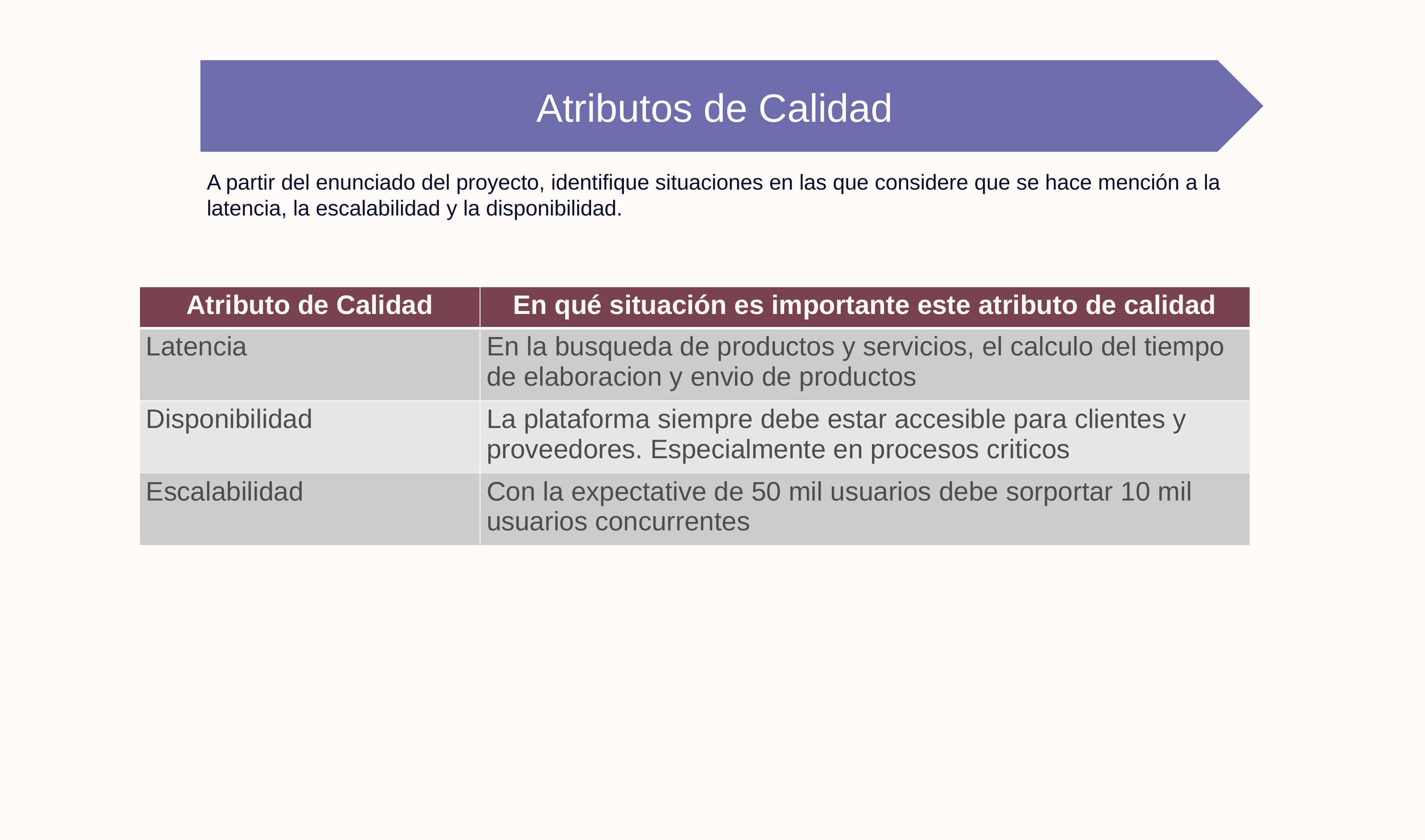

Atributos de Calidad
A partir del enunciado del proyecto, identifique situaciones en las que considere que se hace mención a la latencia, la escalabilidad y la disponibilidad.
| Atributo de Calidad | En qué situación es importante este atributo de calidad |
| --- | --- |
| Latencia | En la busqueda de productos y servicios, el calculo del tiempo de elaboracion y envio de productos |
| Disponibilidad | La plataforma siempre debe estar accesible para clientes y proveedores. Especialmente en procesos criticos |
| Escalabilidad | Con la expectative de 50 mil usuarios debe sorportar 10 mil usuarios concurrentes |